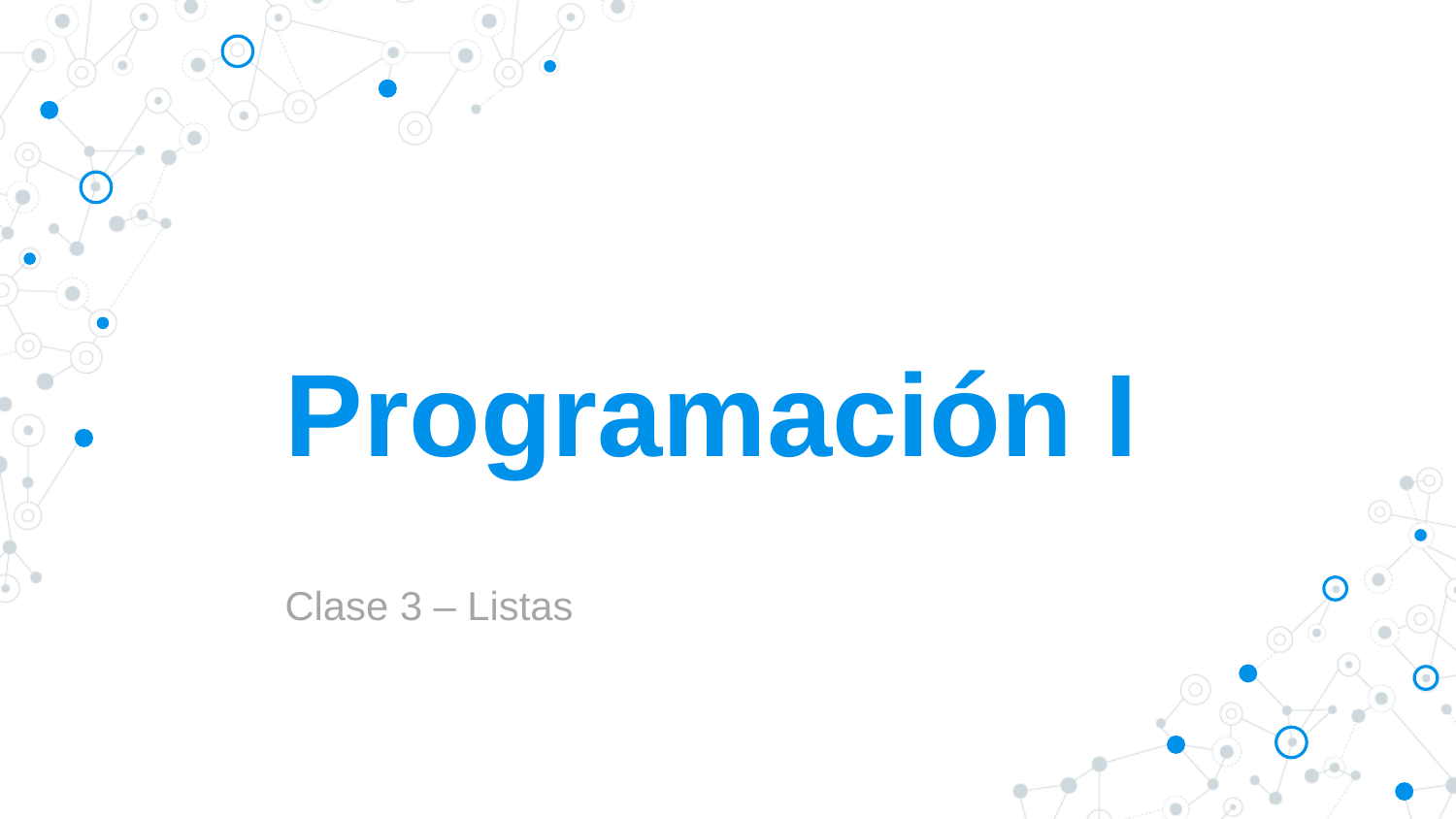

# Programación I
Clase 3 – Listas